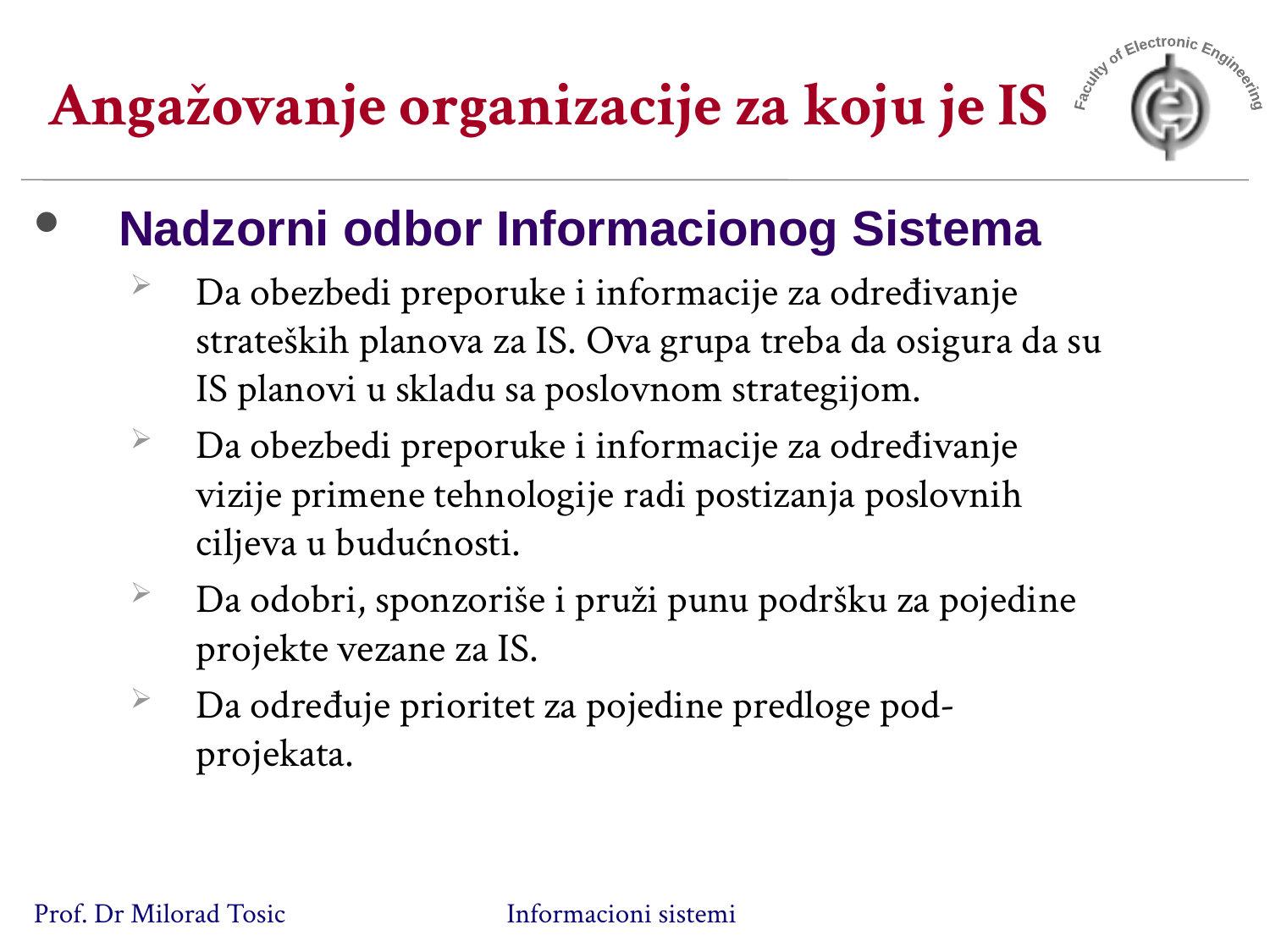

# Angažovanje organizacije za koju je IS
Nadzorni odbor Informacionog Sistema
Da obezbedi preporuke i informacije za određivanje strateških planova za IS. Ova grupa treba da osigura da su IS planovi u skladu sa poslovnom strategijom.
Da obezbedi preporuke i informacije za određivanje vizije primene tehnologije radi postizanja poslovnih ciljeva u budućnosti.
Da odobri, sponzoriše i pruži punu podršku za pojedine projekte vezane za IS.
Da određuje prioritet za pojedine predloge pod-projekata.
Prof. Dr Milorad Tosic                                   Informacioni sistemi